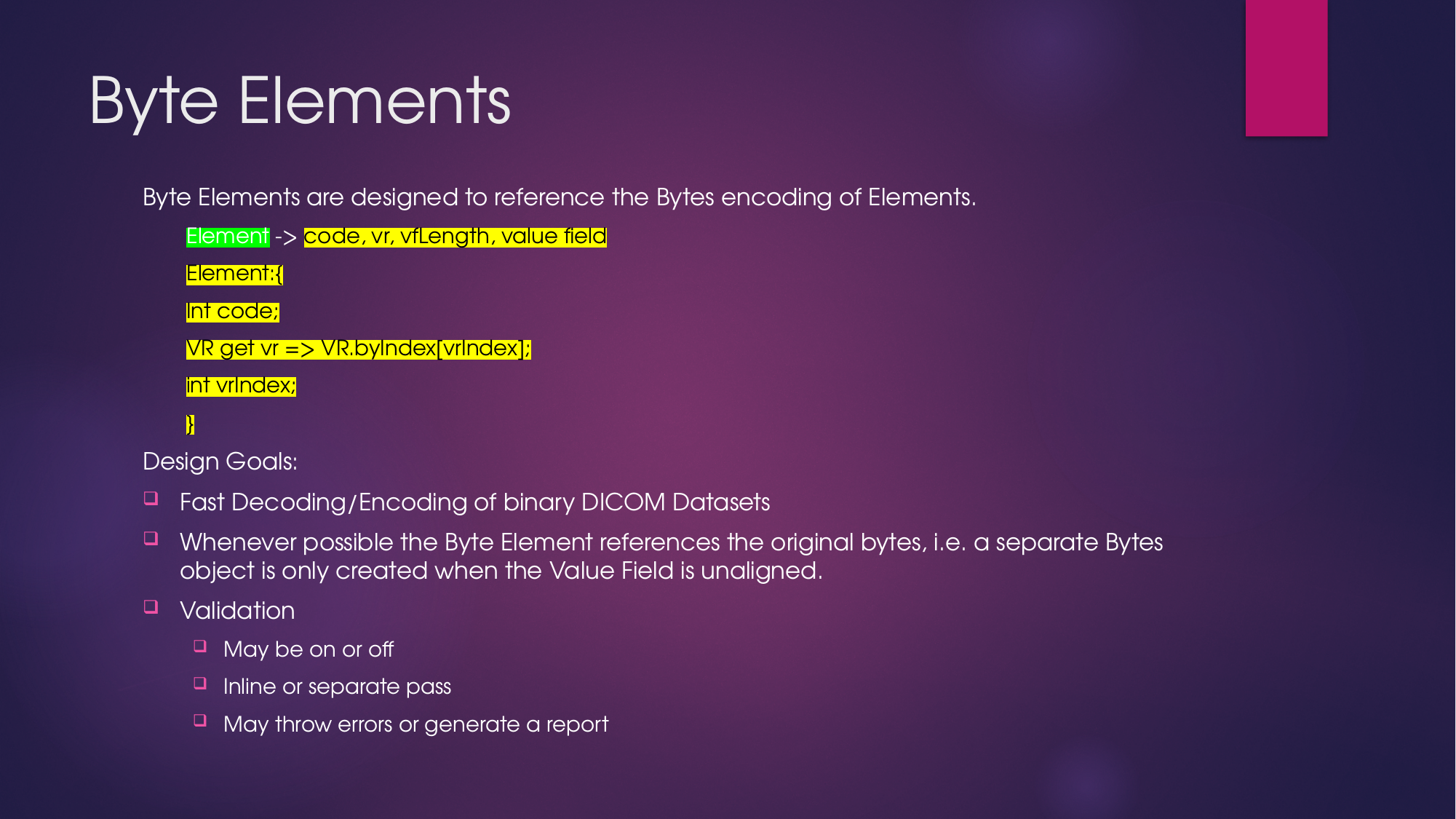

# Byte Elements
Byte Elements are designed to reference the Bytes encoding of Elements.
Element -> code, vr, vfLength, value field
Element:{
Int code;
VR get vr => VR.byIndex[vrIndex];
int vrIndex;
}
Design Goals:
Fast Decoding/Encoding of binary DICOM Datasets
Whenever possible the Byte Element references the original bytes, i.e. a separate Bytes object is only created when the Value Field is unaligned.
Validation
May be on or off
Inline or separate pass
May throw errors or generate a report